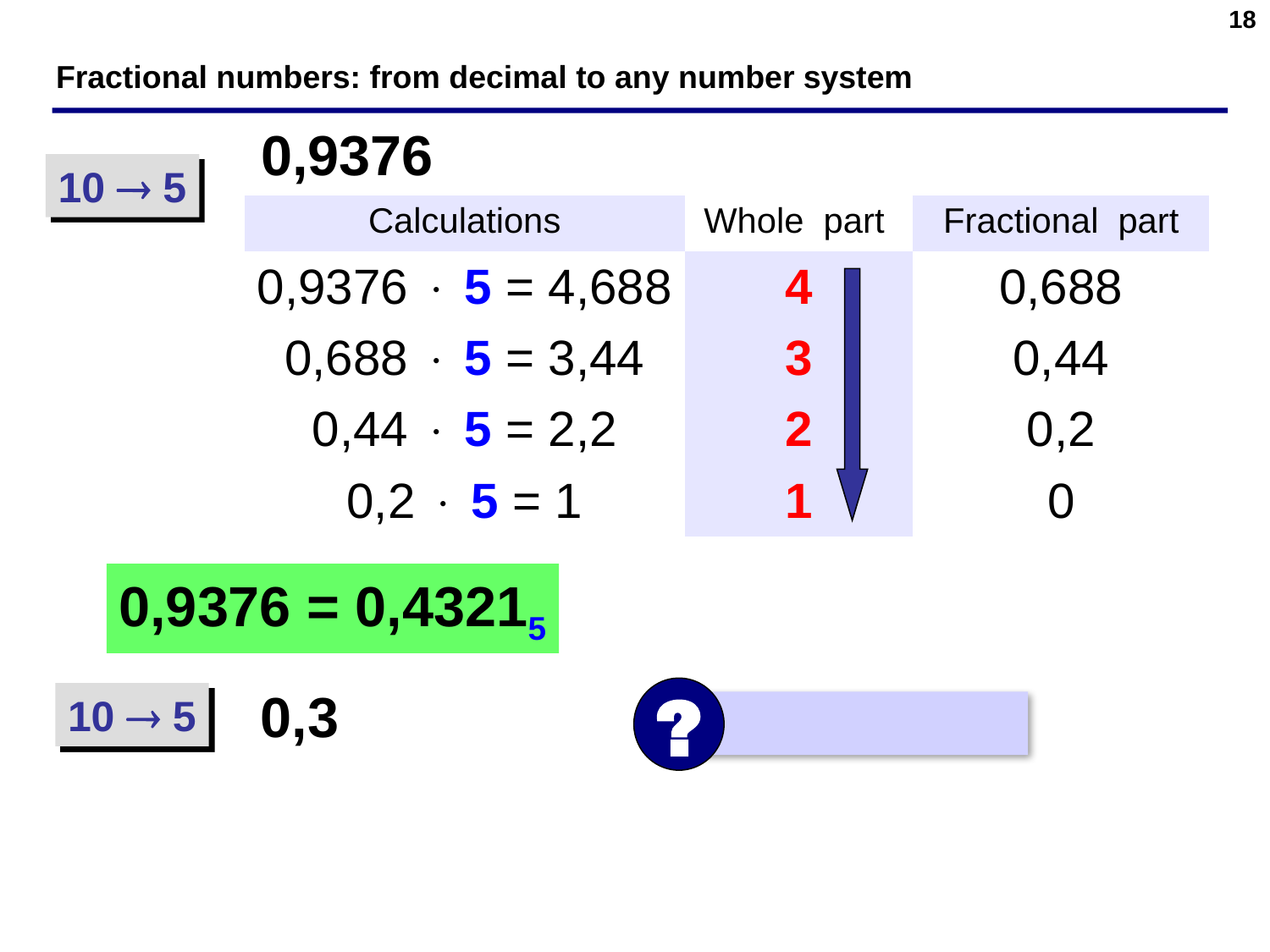

18
# Fractional numbers: from decimal to any number system
0,9376
10 → 5
| Calculations | Whole part | Fractional part |
| --- | --- | --- |
| 0,9376 ⋅ 5 = 4,688 | 4 | 0,688 |
| 0,688 ⋅ 5 = 3,44 | 3 | 0,44 |
| 0,44 ⋅ 5 = 2,2 | 2 | 0,2 |
| 0,2 ⋅ 5 = 1 | 1 | 0 |

0,9376 = 0,43215
0,3
?

10 → 5